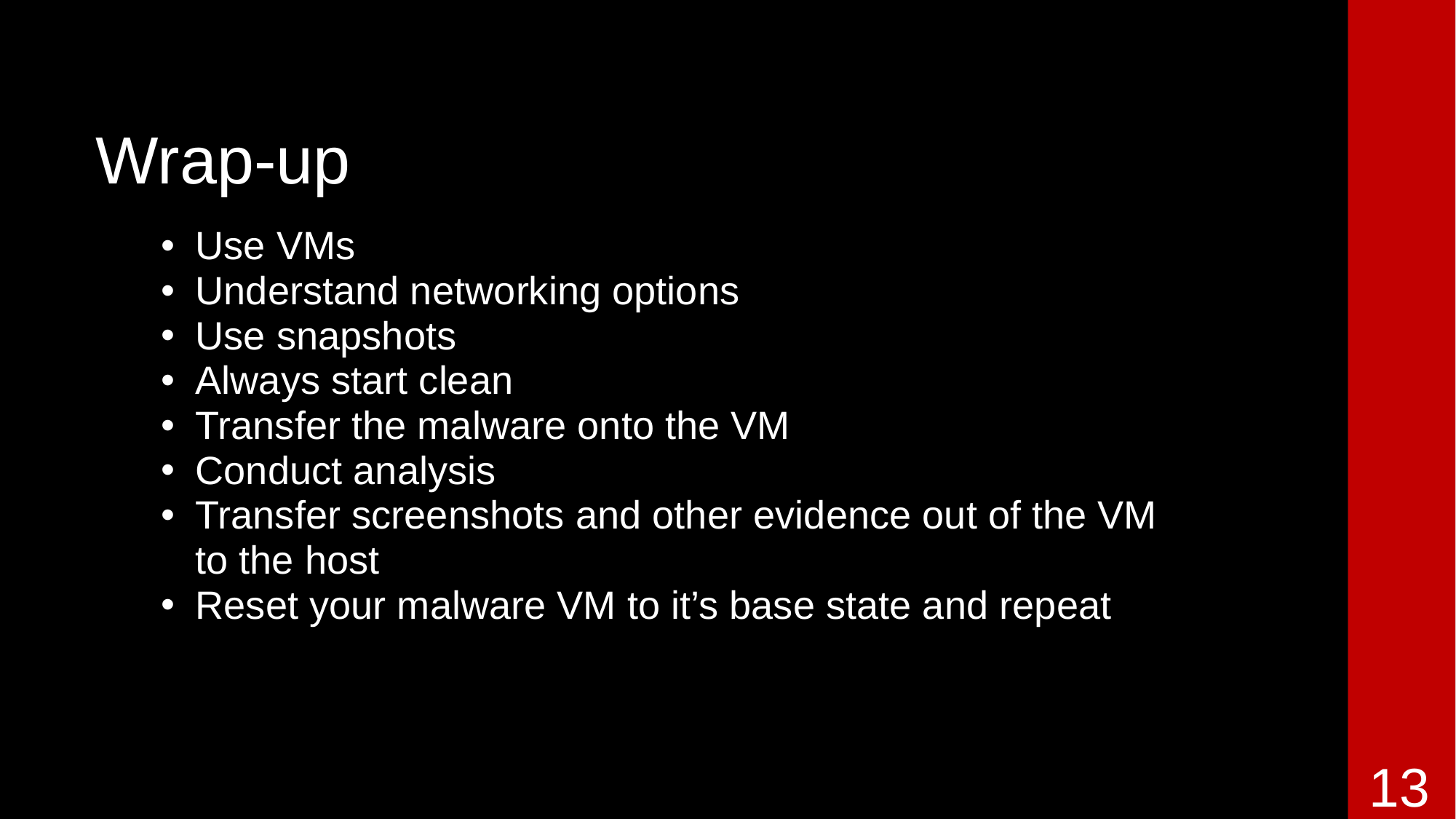

Wrap-up
Use VMs
Understand networking options
Use snapshots
Always start clean
Transfer the malware onto the VM
Conduct analysis
Transfer screenshots and other evidence out of the VM to the host
Reset your malware VM to it’s base state and repeat